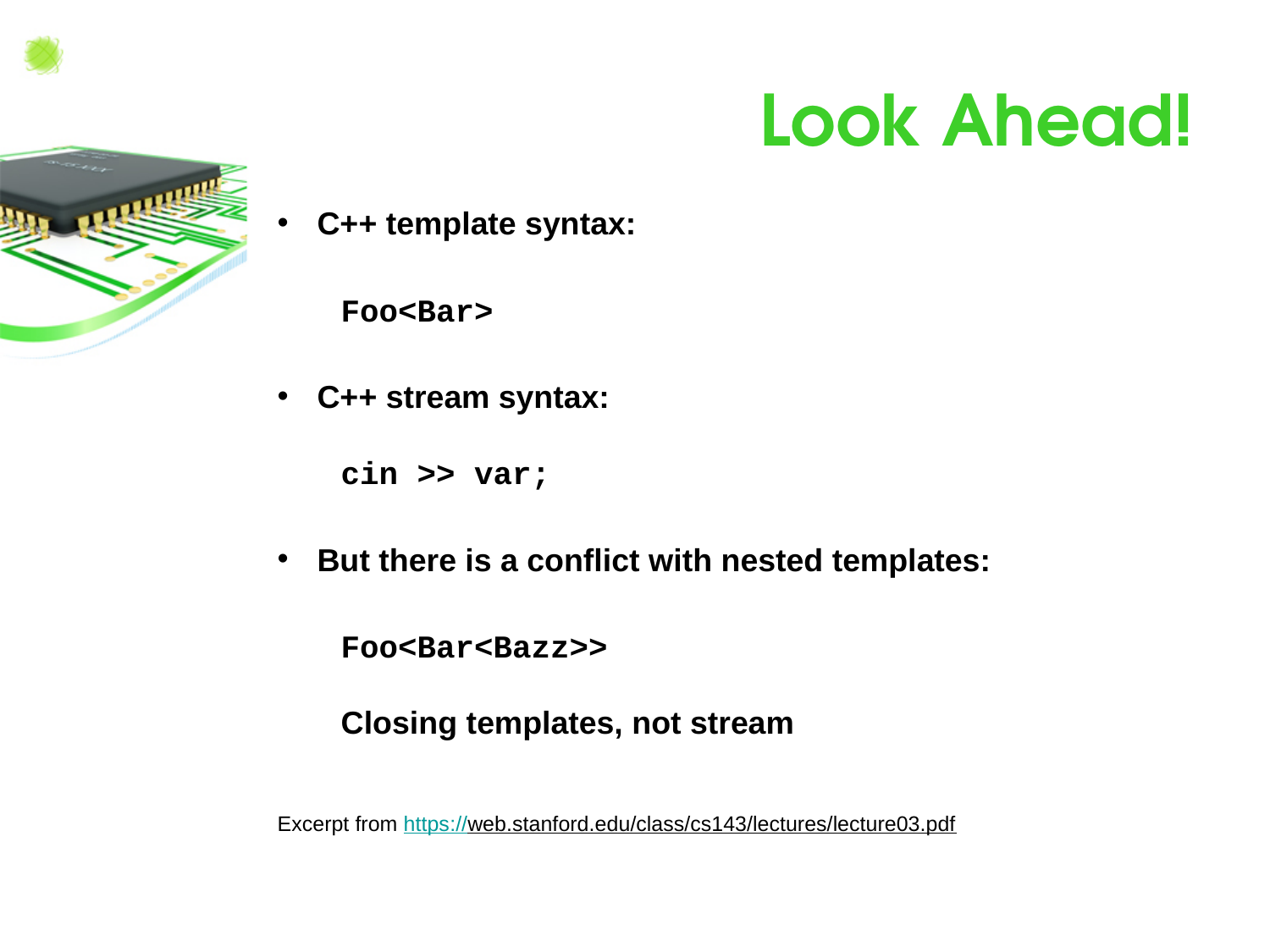

# Look Ahead!
C++ template syntax:

Foo<Bar>

C++ stream syntax:

cin >> var;

But there is a conflict with nested templates:

Foo<Bar<Bazz>>

Closing templates, not stream
Excerpt from https://web.stanford.edu/class/cs143/lectures/lecture03.pdf